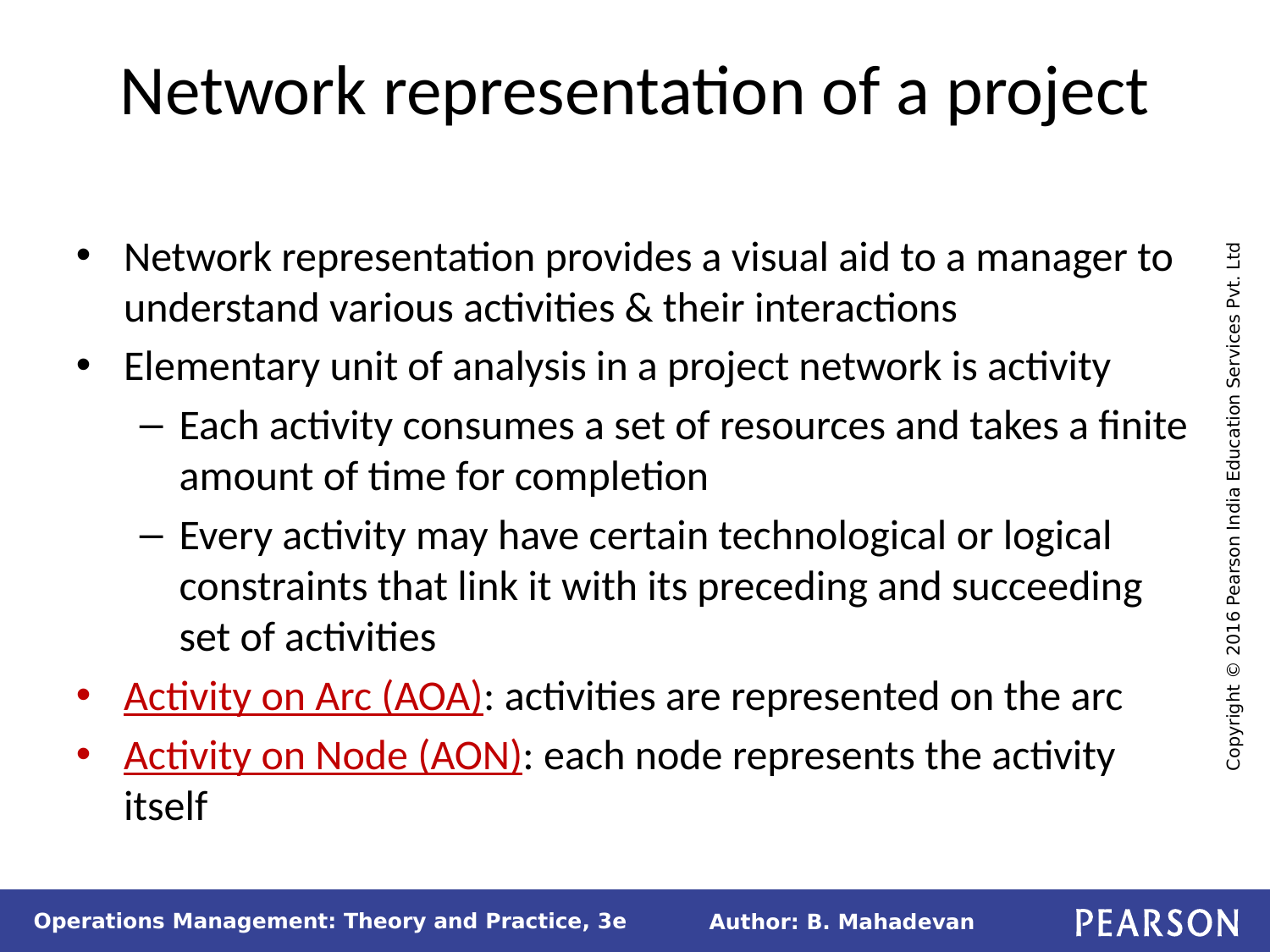

# Network representation of a project
Network representation provides a visual aid to a manager to understand various activities & their interactions
Elementary unit of analysis in a project network is activity
Each activity consumes a set of resources and takes a finite amount of time for completion
Every activity may have certain technological or logical constraints that link it with its preceding and succeeding set of activities
Activity on Arc (AOA): activities are represented on the arc
Activity on Node (AON): each node represents the activity itself